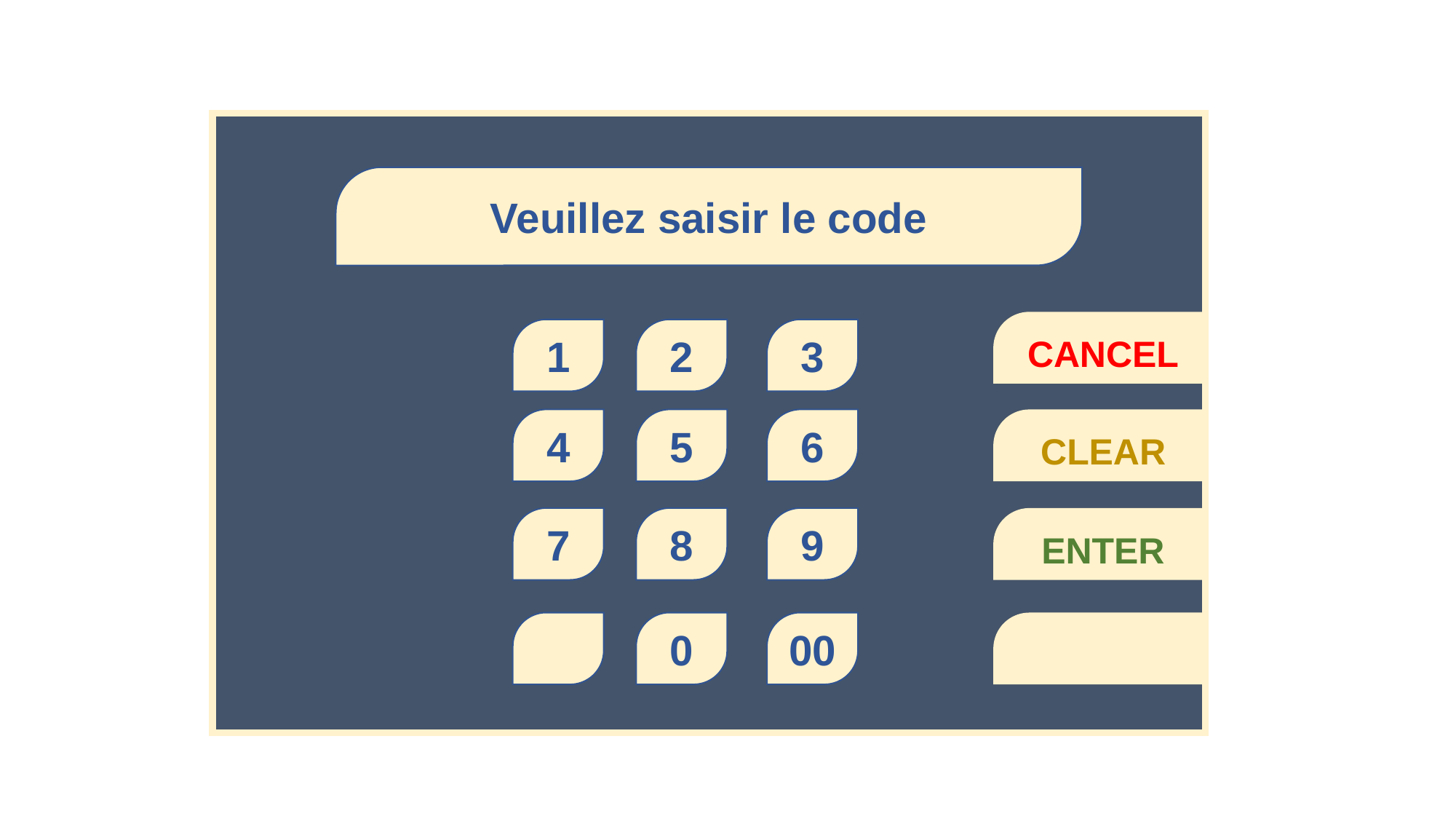

Veuillez saisir le code
CANCEL
1
2
3
4
5
6
CLEAR
7
8
9
ENTER

0
00